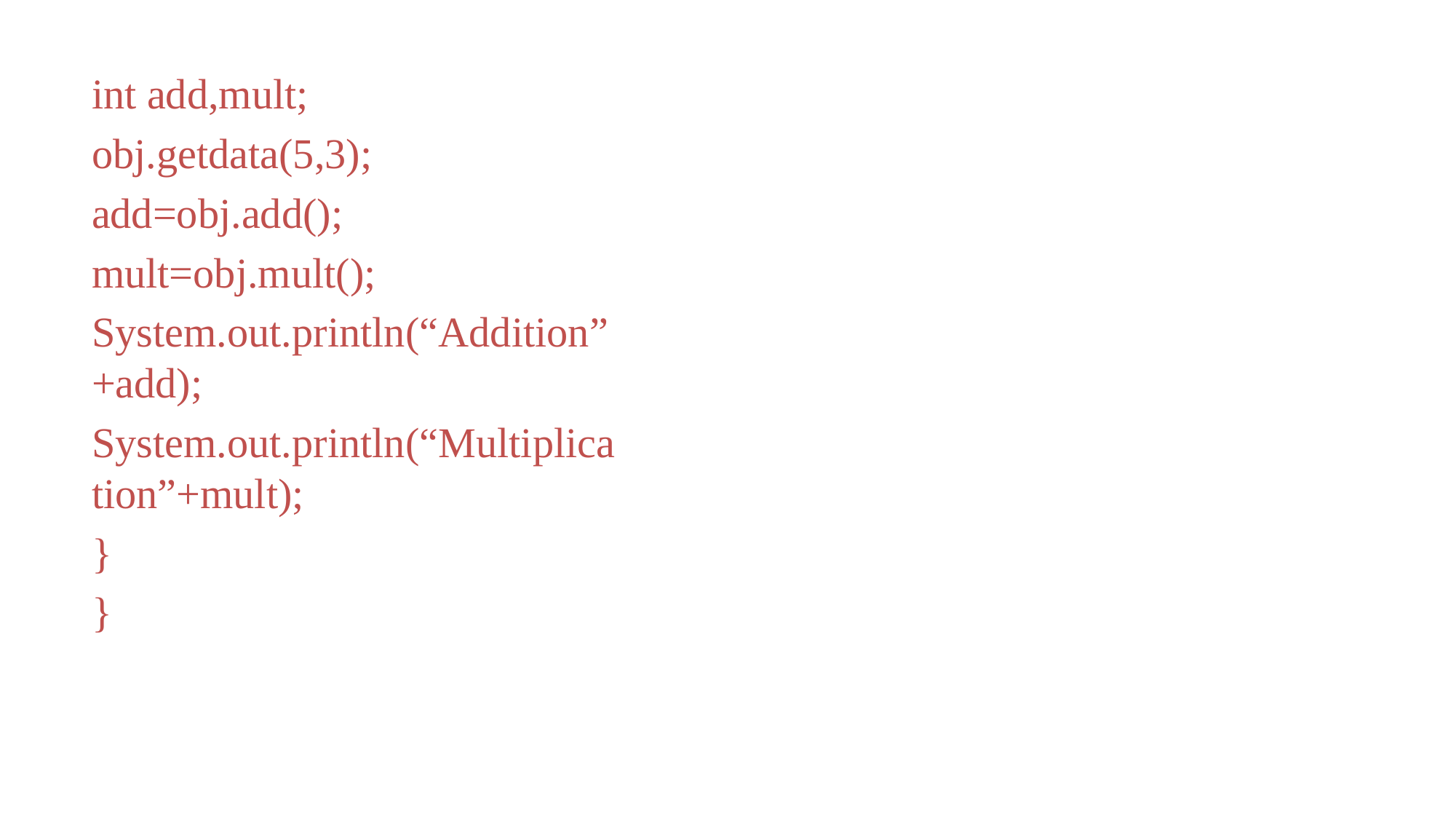

int add,mult;
obj.getdata(5,3);
add=obj.add();
mult=obj.mult();
System.out.println(“Addition”+add);
System.out.println(“Multiplication”+mult);
}
}